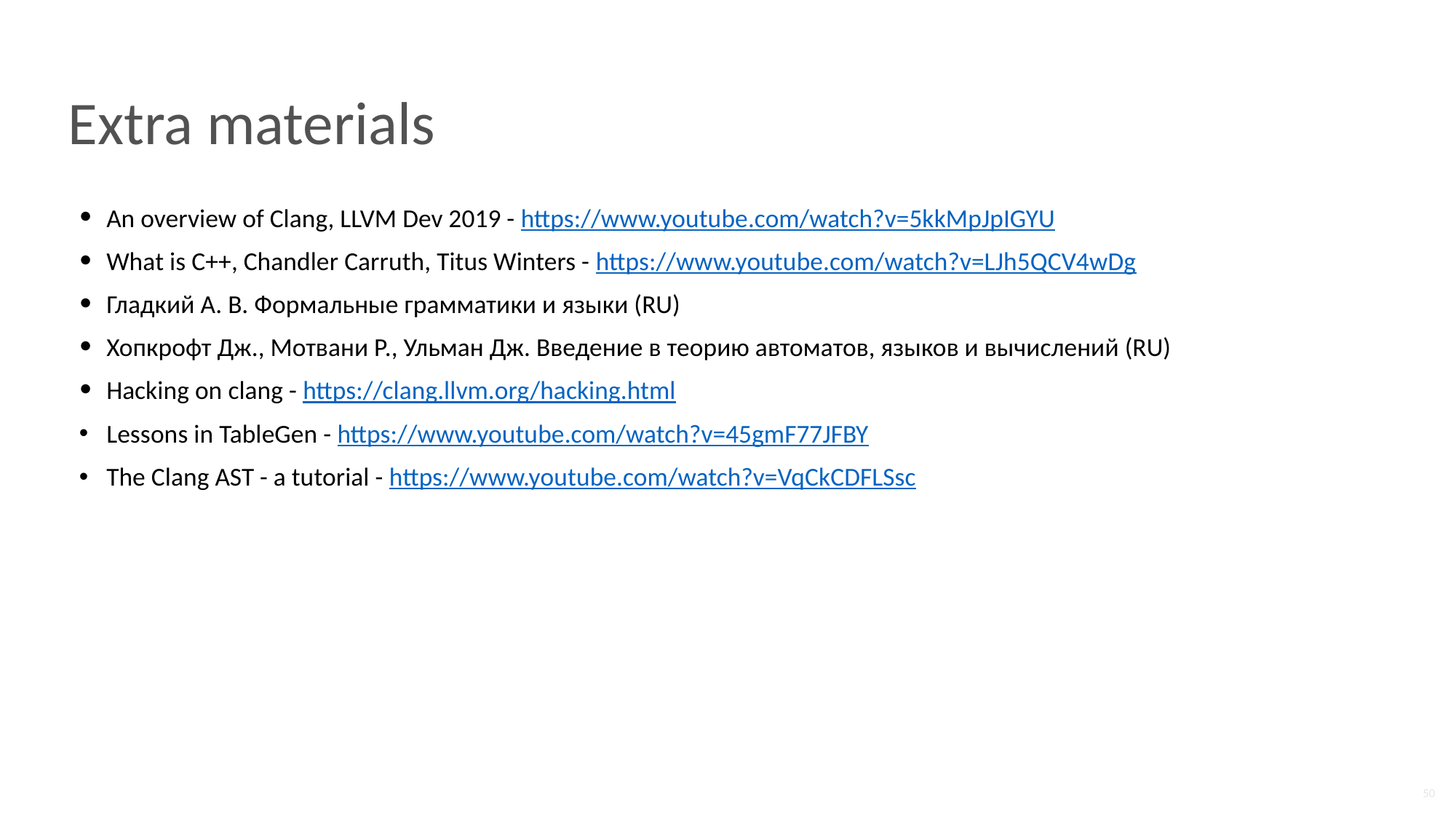

# Extra materials
An overview of Clang, LLVM Dev 2019 - https://www.youtube.com/watch?v=5kkMpJpIGYU
What is C++, Chandler Carruth, Titus Winters - https://www.youtube.com/watch?v=LJh5QCV4wDg
Гладкий А. В. Формальные грамматики и языки (RU)
Хопкрофт Дж., Мотвани Р., Ульман Дж. Введение в теорию автоматов, языков и вычислений (RU)
Hacking on clang - https://clang.llvm.org/hacking.html
Lessons in TableGen - https://www.youtube.com/watch?v=45gmF77JFBY
The Clang AST - a tutorial - https://www.youtube.com/watch?v=VqCkCDFLSsc